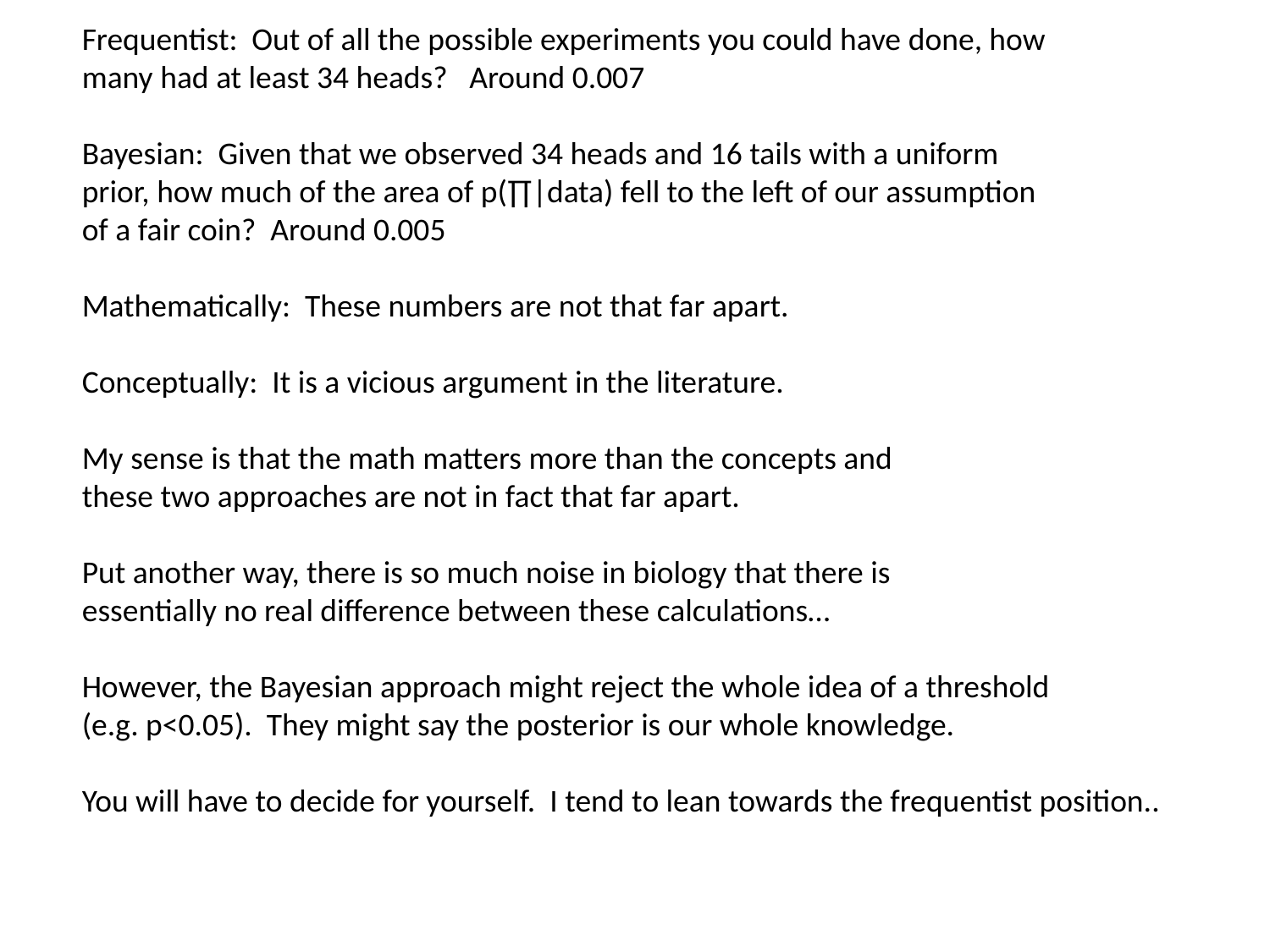

Frequentist:  Out of all the possible experiments you could have done, how
many had at least 34 heads?   Around 0.007

Bayesian:  Given that we observed 34 heads and 16 tails with a uniform
prior, how much of the area of p(∏|data) fell to the left of our assumption
of a fair coin?  Around 0.005

Mathematically:  These numbers are not that far apart.

Conceptually:  It is a vicious argument in the literature.

My sense is that the math matters more than the concepts and
these two approaches are not in fact that far apart.

Put another way, there is so much noise in biology that there is
essentially no real difference between these calculations…

However, the Bayesian approach might reject the whole idea of a threshold
(e.g. p<0.05).  They might say the posterior is our whole knowledge.

You will have to decide for yourself.  I tend to lean towards the frequentist position..